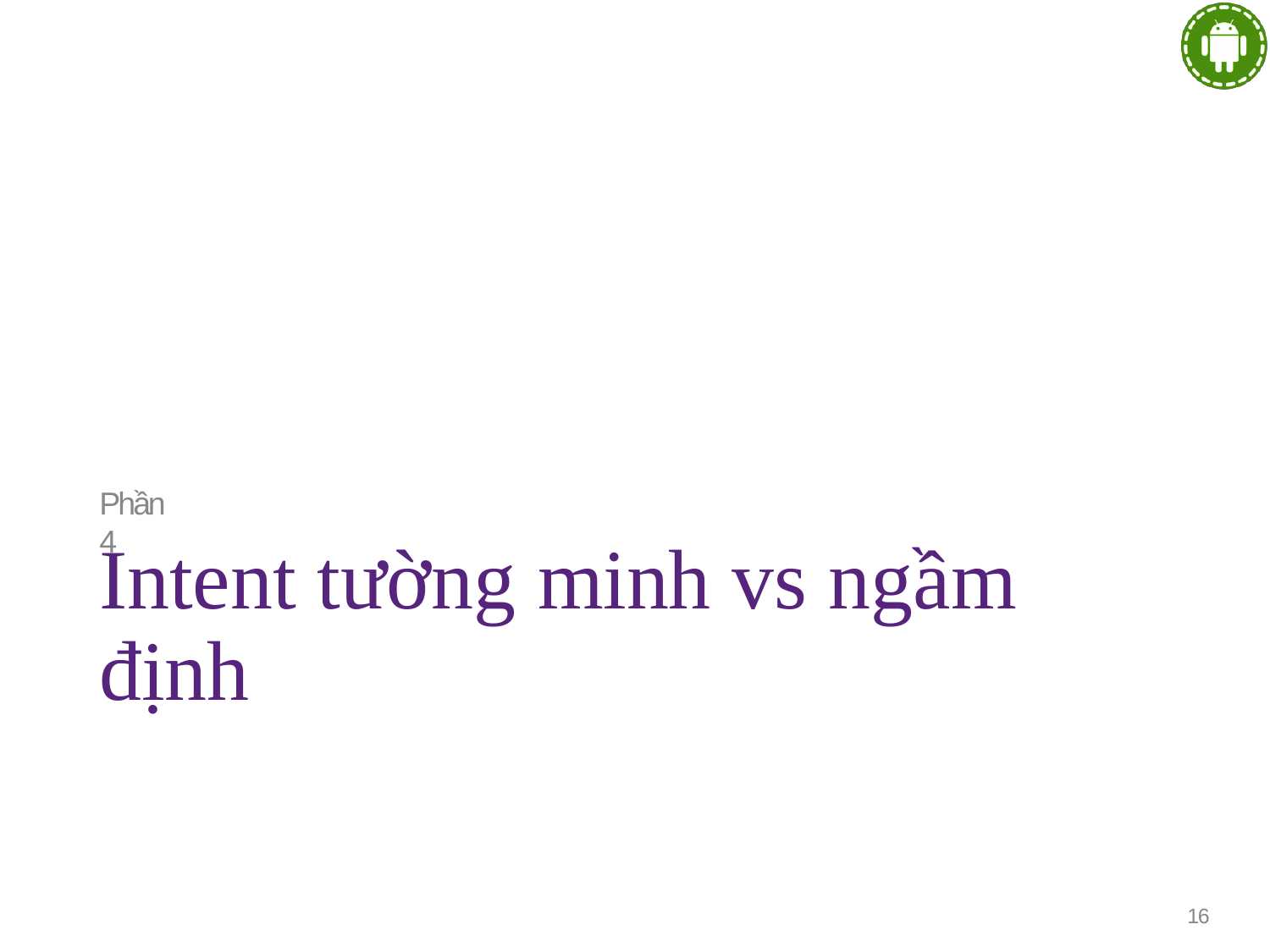

Phần 4
# Intent tường minh vs ngầm  định
16